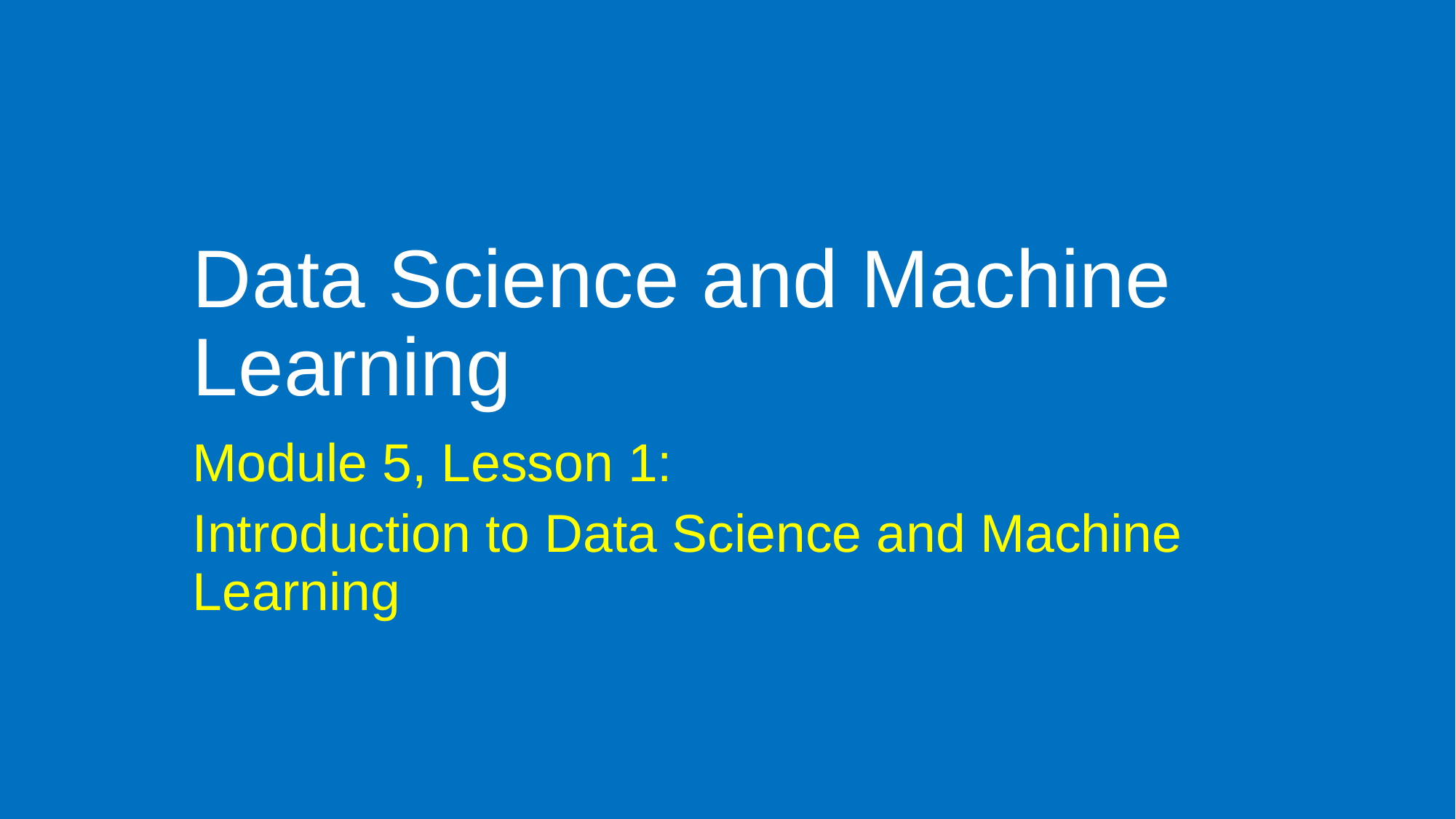

# Data Science and Machine Learning
Module 5, Lesson 1:
Introduction to Data Science and Machine Learning